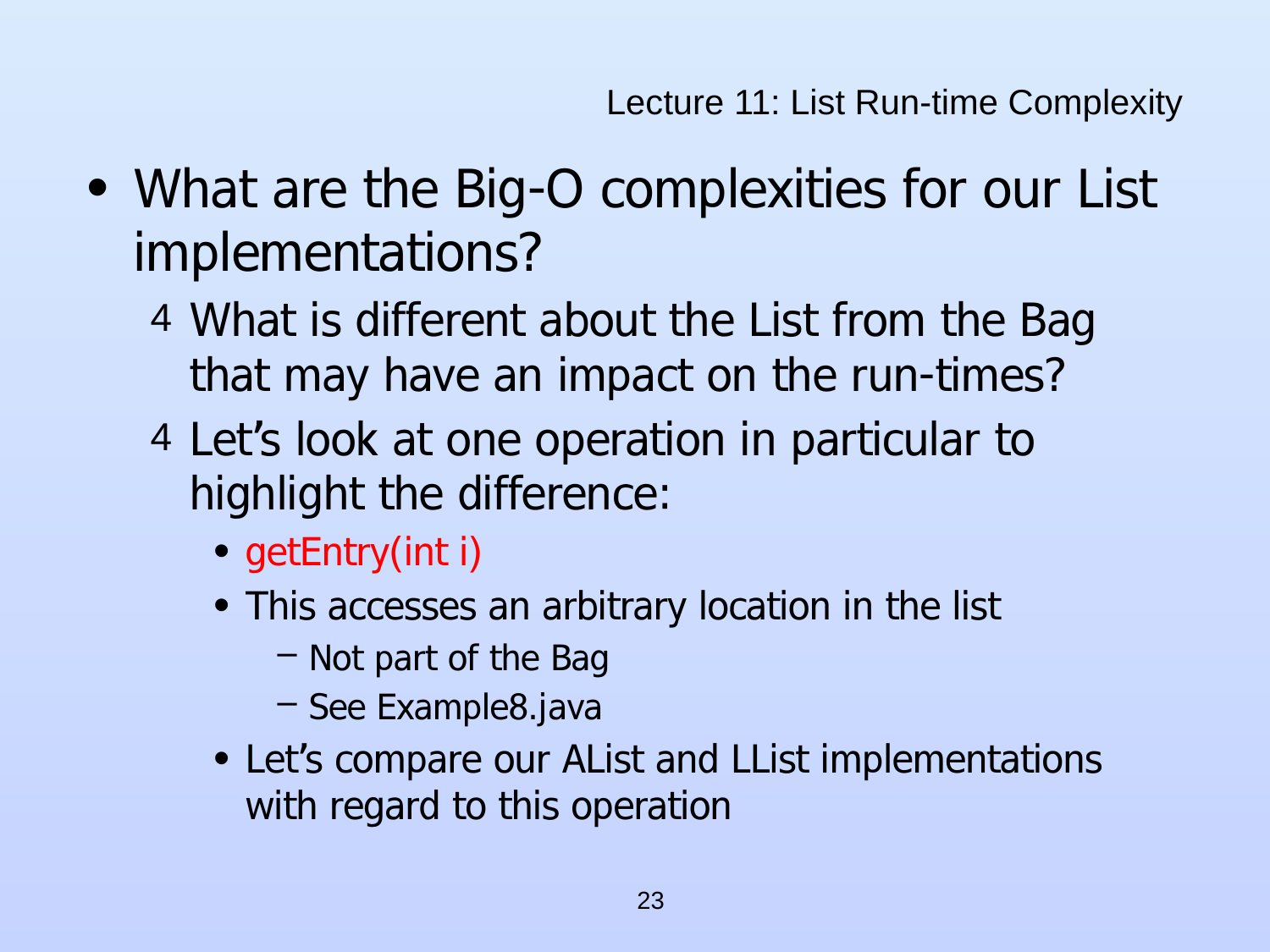

# Lecture 11: List Run-time Complexity
What are the Big-O complexities for our List implementations?
What is different about the List from the Bag that may have an impact on the run-times?
Let’s look at one operation in particular to highlight the difference:
getEntry(int i)
This accesses an arbitrary location in the list
Not part of the Bag
See Example8.java
Let’s compare our AList and LList implementations with regard to this operation
23